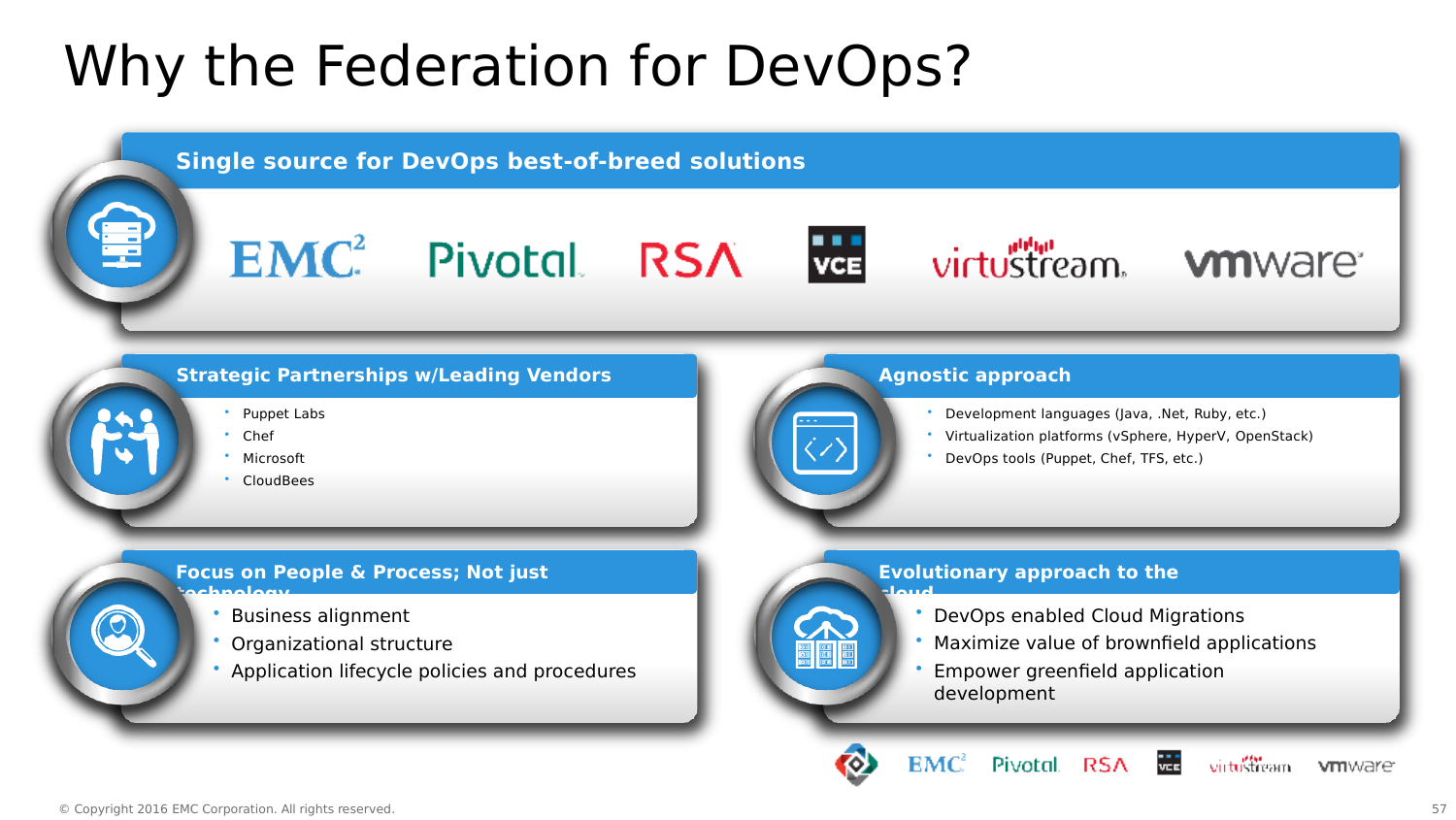

# Why the Federation for DevOps?

Single source for DevOps best-of-breed solutions

Strategic Partnerships w/Leading Vendors

Puppet Labs
Chef
Microsoft
CloudBees
Agnostic approach

Development languages (Java, .Net, Ruby, etc.)
Virtualization platforms (vSphere, HyperV, OpenStack)
DevOps tools (Puppet, Chef, TFS, etc.)
Focus on People & Process; Not just technology
Evolutionary approach to the cloud
Business alignment
Organizational structure
Application lifecycle policies and procedures
DevOps enabled Cloud Migrations
Maximize value of brownfield applications
Empower greenfield application development
© Copyright 2016 EMC Corporation. All rights reserved.
57